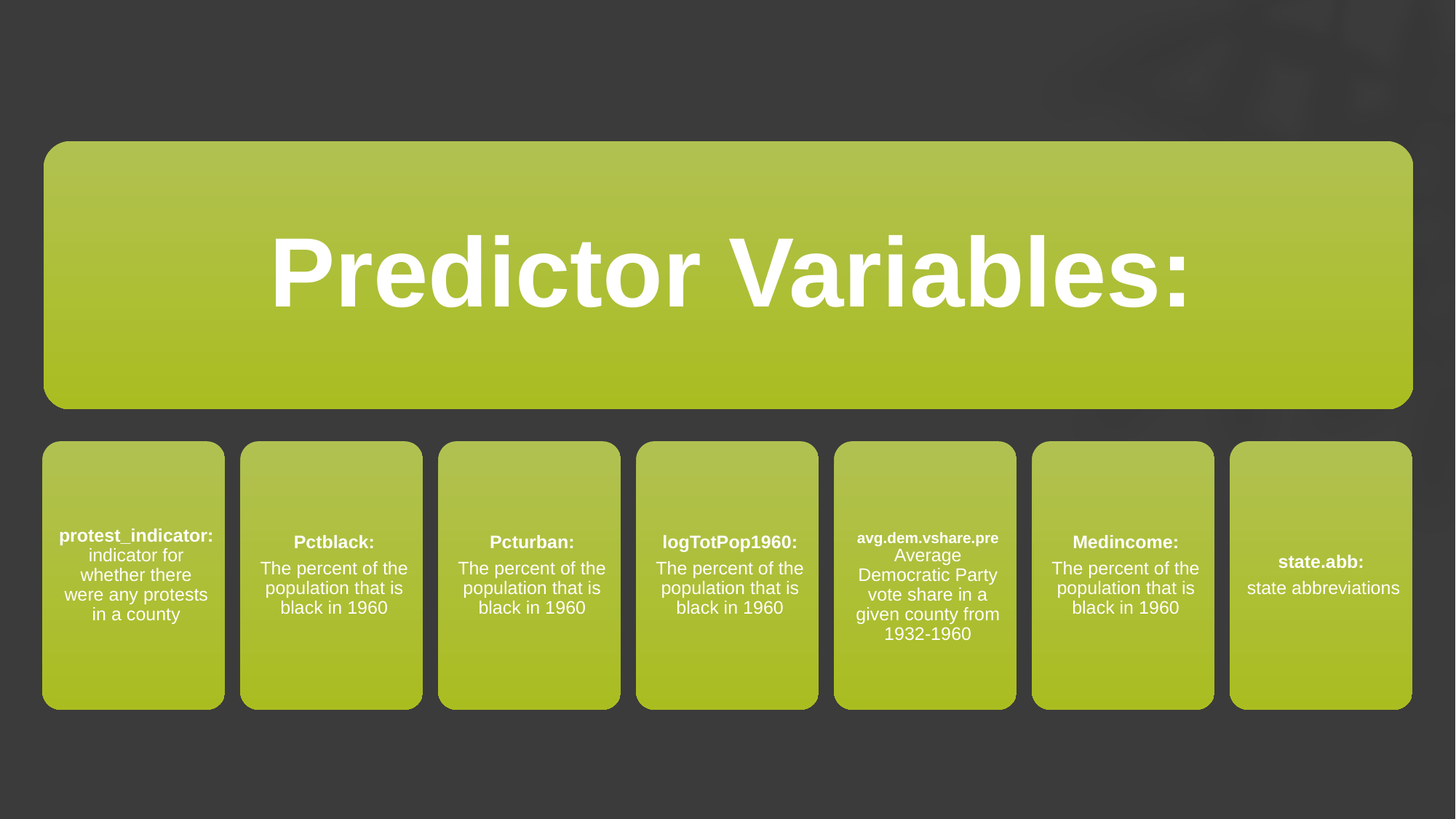

Predictor Variables:
protest_indicator: indicator for whether there were any protests in a county
Pctblack:
The percent of the population that is black in 1960
Pcturban:
The percent of the population that is black in 1960
logTotPop1960:
The percent of the population that is black in 1960

avg.dem.vshare.pre Average Democratic Party vote share in a given county from 1932-1960
Medincome:
The percent of the population that is black in 1960
state.abb:
state abbreviations